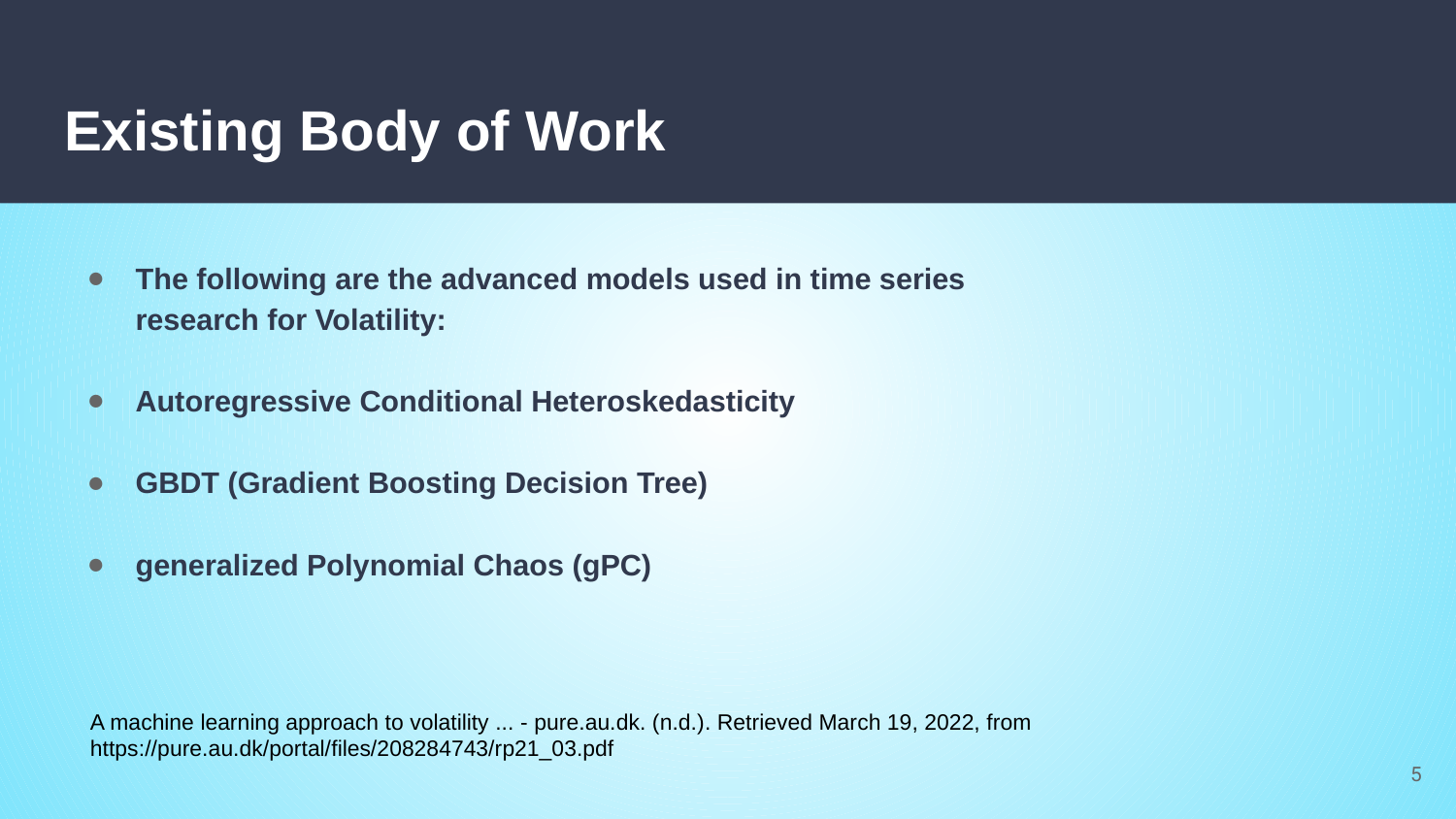

# Existing Body of Work
The following are the advanced models used in time series research for Volatility:

Autoregressive Conditional Heteroskedasticity

GBDT (Gradient Boosting Decision Tree)

generalized Polynomial Chaos (gPC)
A machine learning approach to volatility ... - pure.au.dk. (n.d.). Retrieved March 19, 2022, from https://pure.au.dk/portal/files/208284743/rp21_03.pdf
5